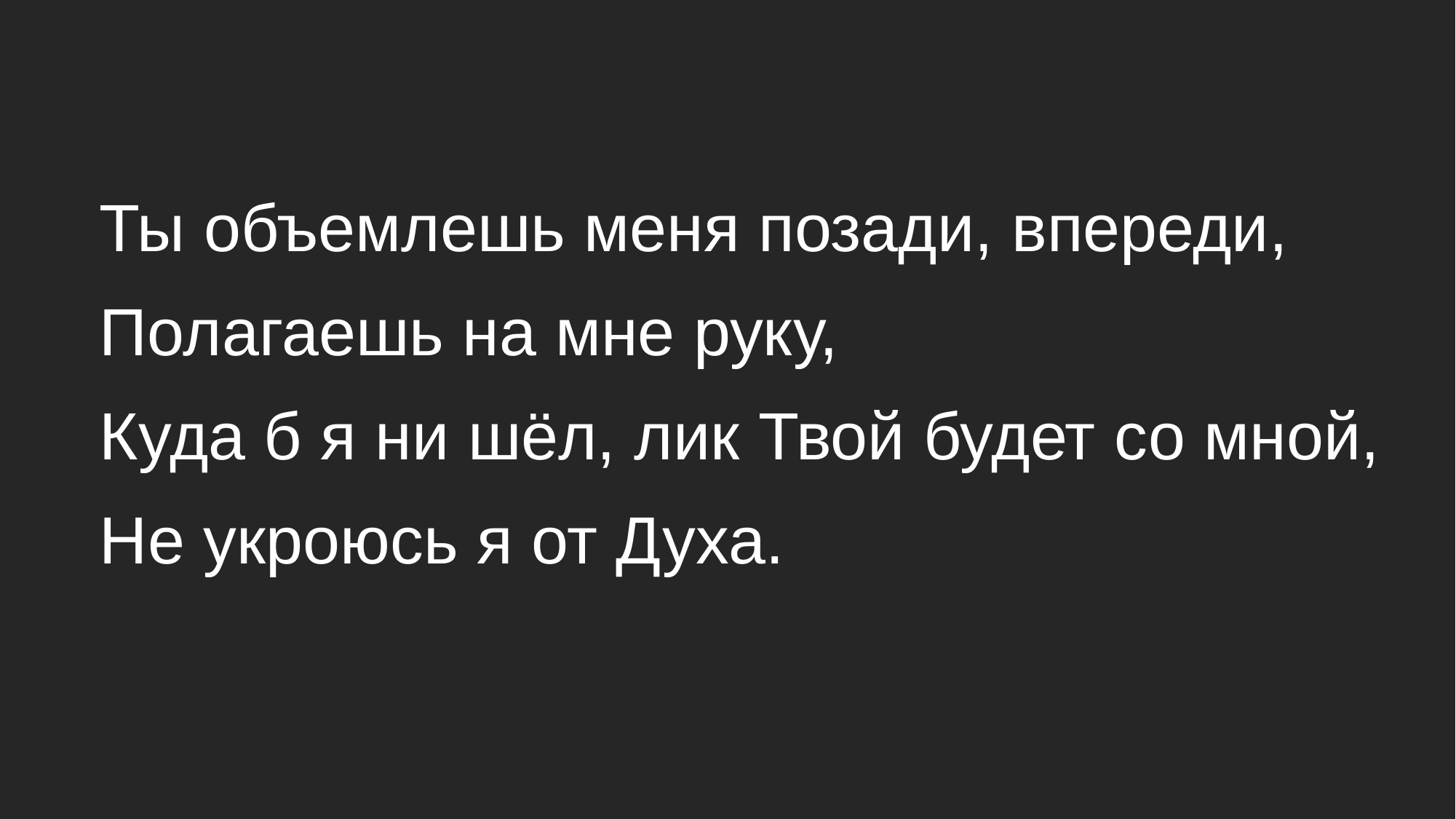

Ты объемлешь меня позади, впереди,
Полагаешь на мне руку,
Куда б я ни шёл, лик Твой будет со мной,
Не укроюсь я от Духа.